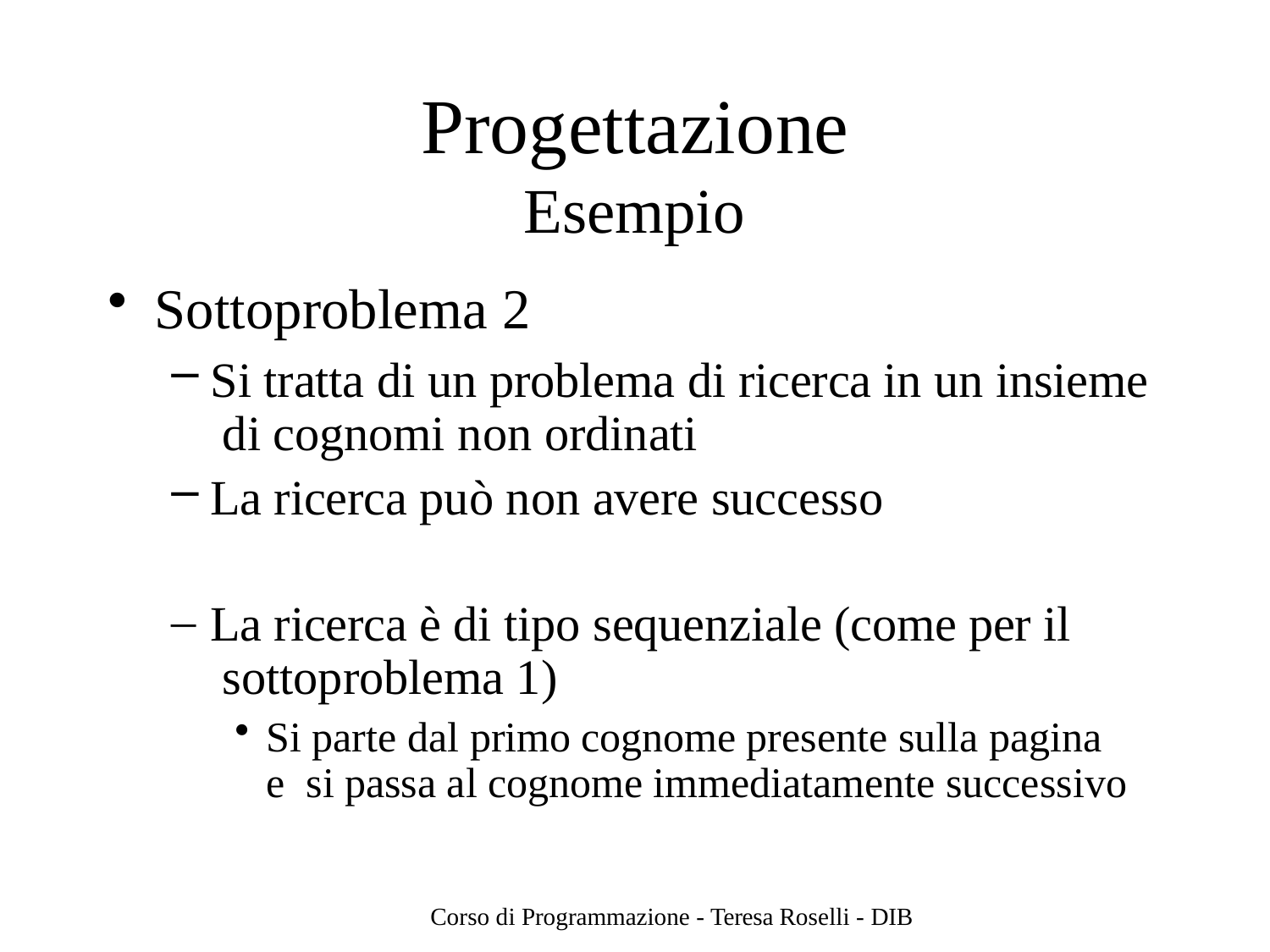

# Progettazione
Esempio
Sottoproblema 2
Si tratta di un problema di ricerca in un insieme  di cognomi non ordinati
La ricerca può non avere successo

La ricerca è di tipo sequenziale (come per il  sottoproblema 1)
Si parte dal primo cognome presente sulla pagina e  si passa al cognome immediatamente successivo
Corso di Programmazione - Teresa Roselli - DIB